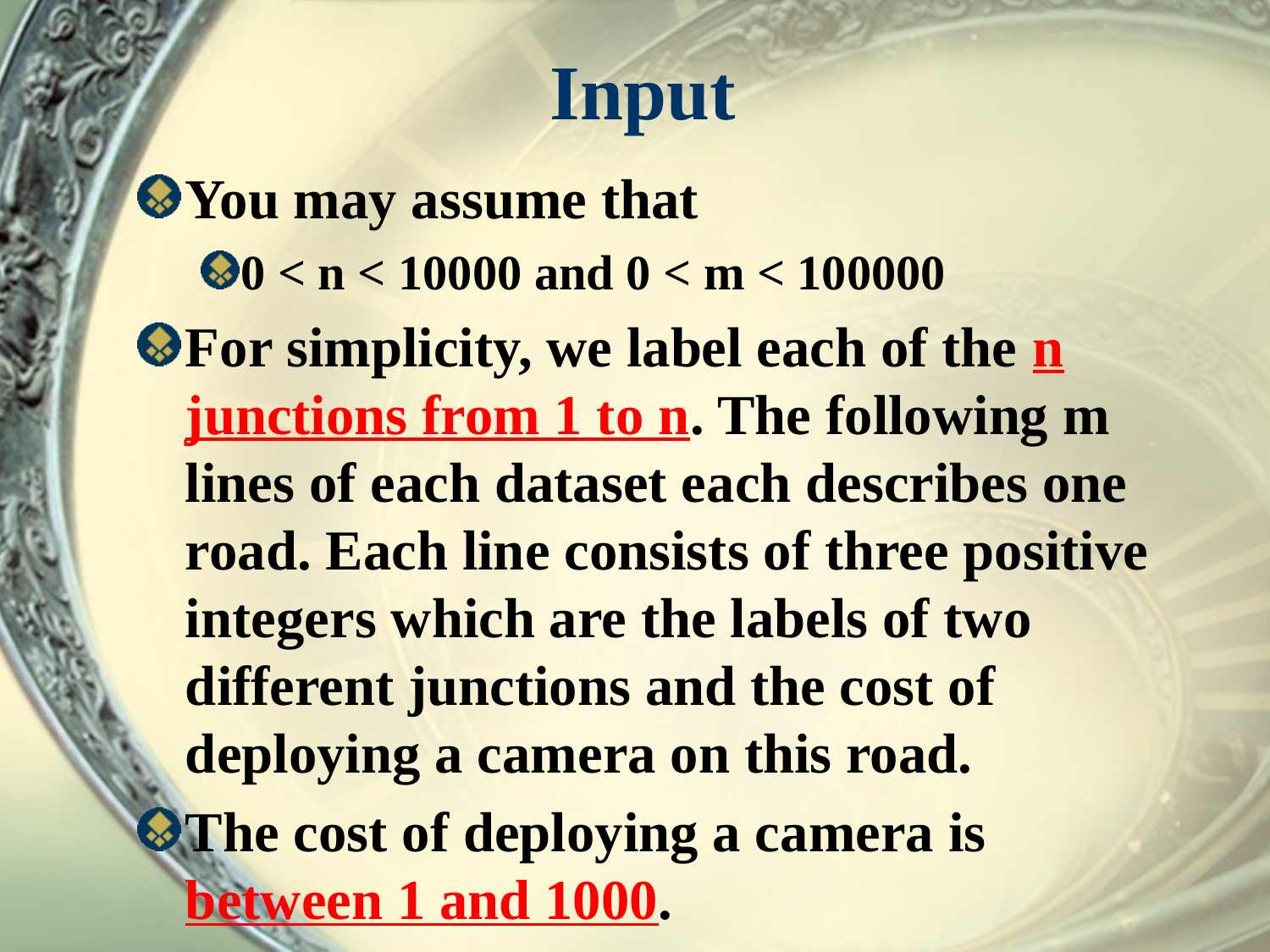

# Input
You may assume that
0 < n < 10000 and 0 < m < 100000
For simplicity, we label each of the n junctions from 1 to n. The following m lines of each dataset each describes one road. Each line consists of three positive integers which are the labels of two different junctions and the cost of deploying a camera on this road.
The cost of deploying a camera is between 1 and 1000.